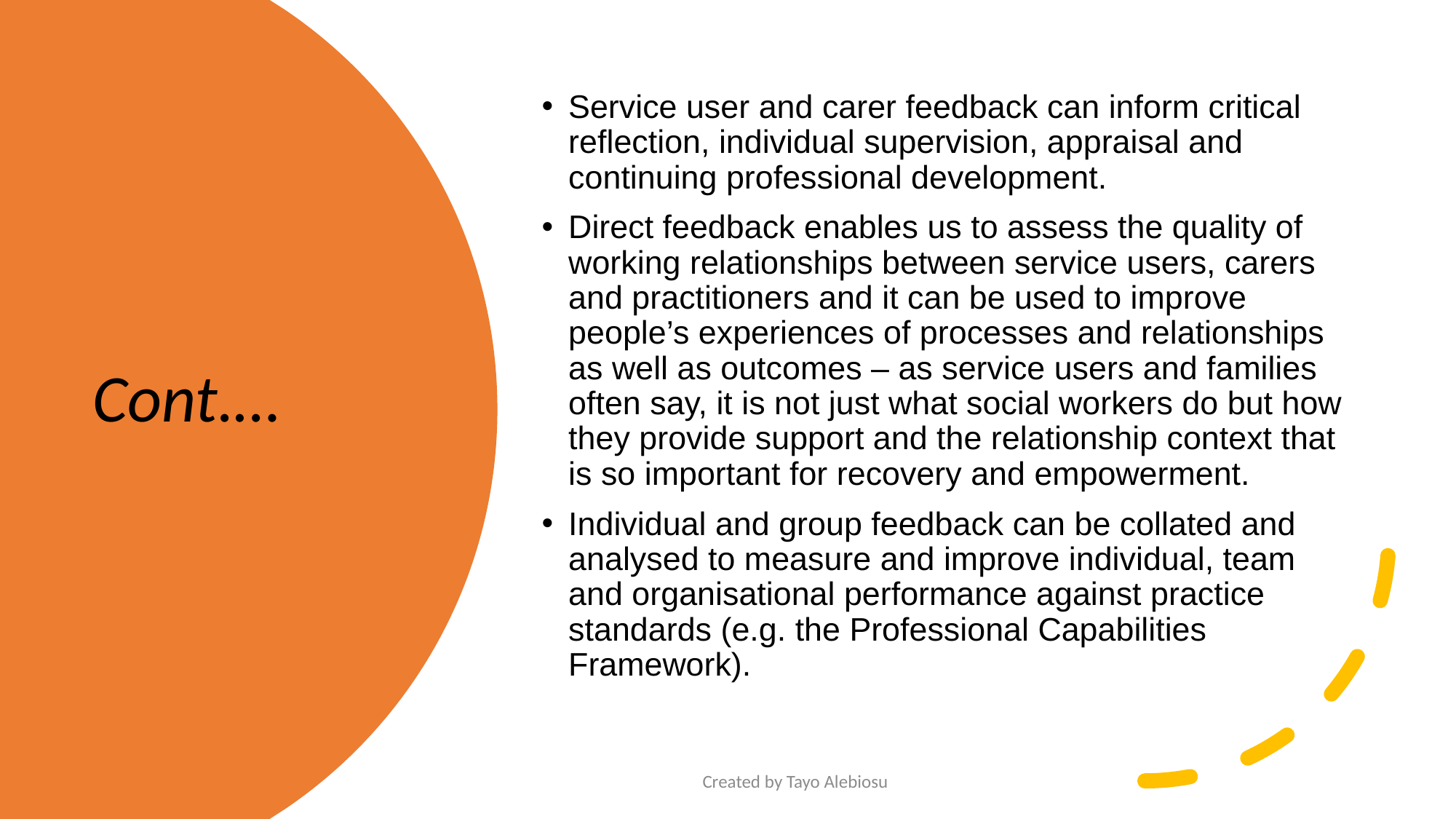

Service user and carer feedback can inform critical reflection, individual supervision, appraisal and continuing professional development.
Direct feedback enables us to assess the quality of working relationships between service users, carers and practitioners and it can be used to improve people’s experiences of processes and relationships as well as outcomes – as service users and families often say, it is not just what social workers do but how they provide support and the relationship context that is so important for recovery and empowerment.
Individual and group feedback can be collated and analysed to measure and improve individual, team and organisational performance against practice standards (e.g. the Professional Capabilities Framework).
# Cont.…

Created by Tayo Alebiosu